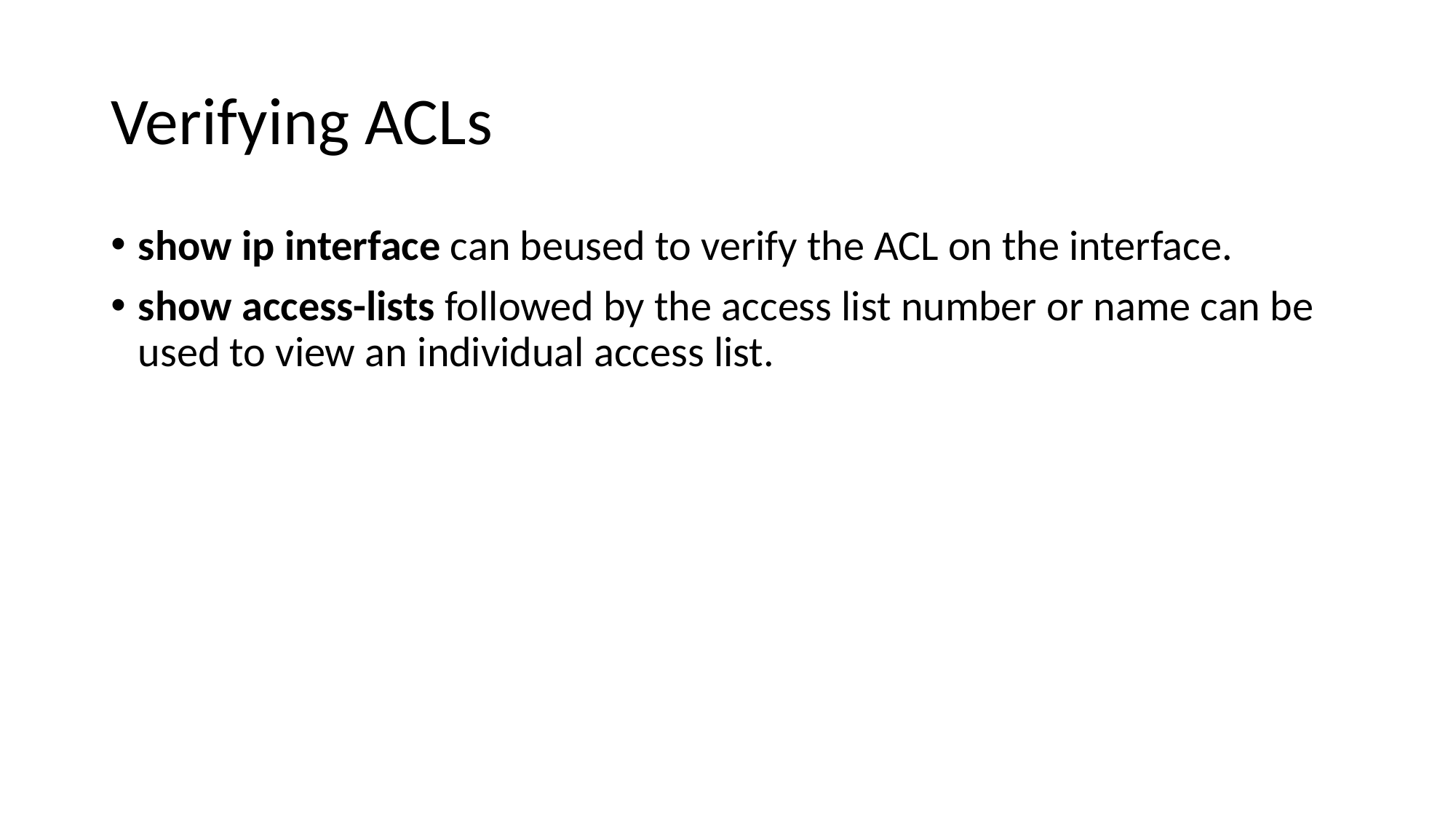

# Verifying ACLs
show ip interface can beused to verify the ACL on the interface.
show access-lists followed by the access list number or name can be used to view an individual access list.